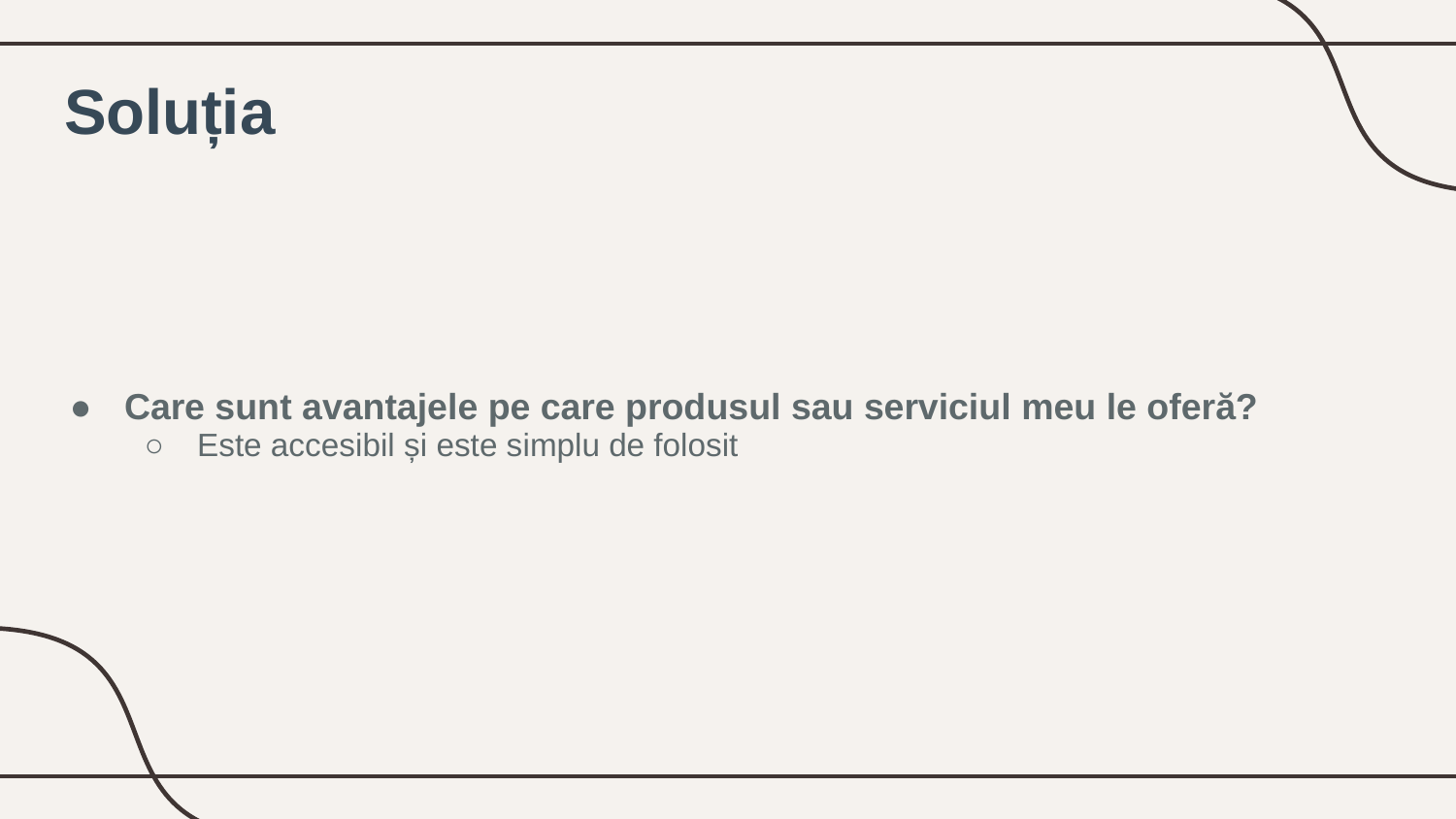

Soluția
Care sunt avantajele pe care produsul sau serviciul meu le oferă?
Este accesibil și este simplu de folosit